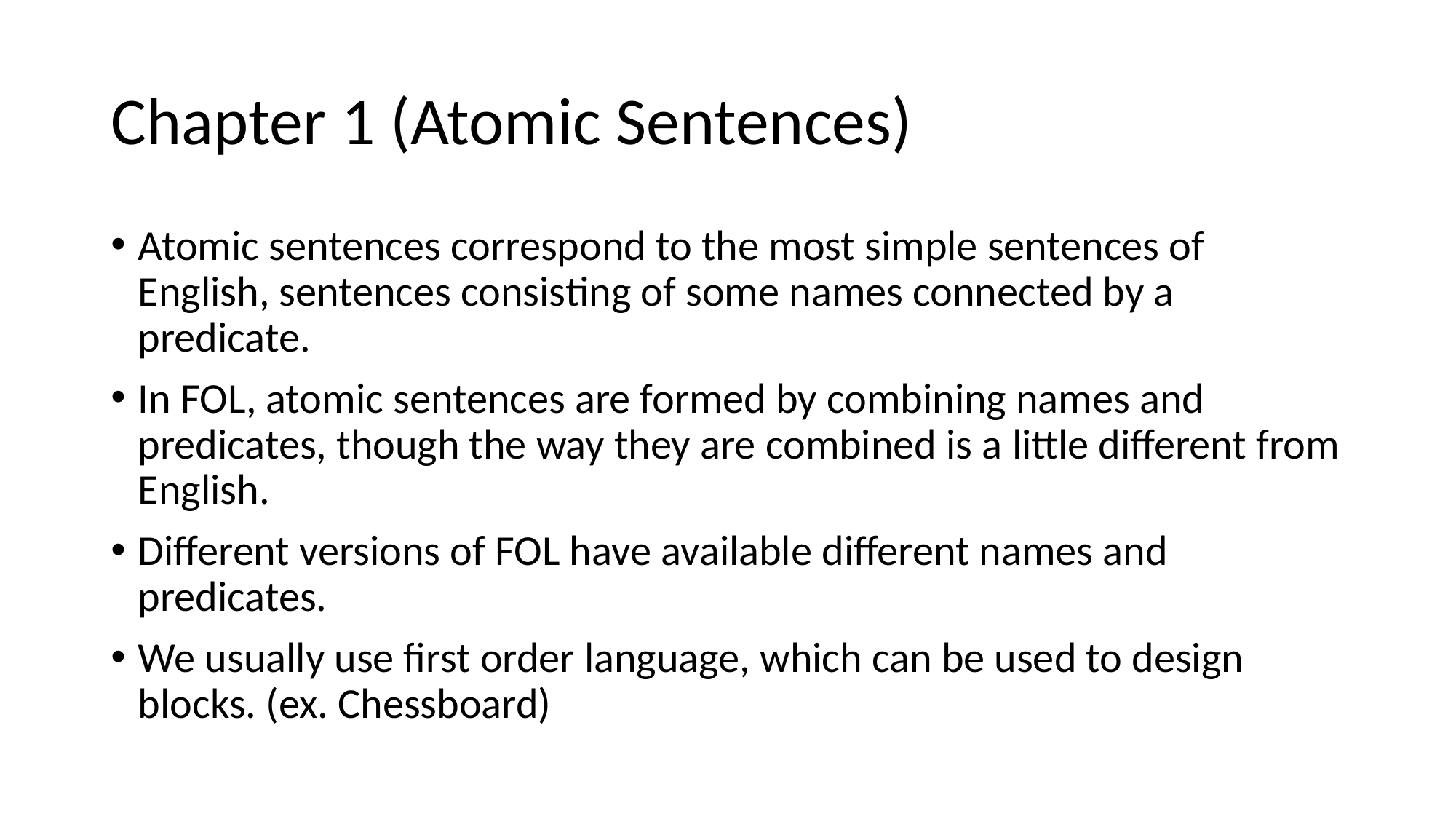

# Chapter 1 (Atomic Sentences)
Atomic sentences correspond to the most simple sentences of English, sentences consisting of some names connected by a predicate.
In FOL, atomic sentences are formed by combining names and predicates, though the way they are combined is a little different from English.
Different versions of FOL have available different names and predicates.
We usually use first order language, which can be used to design blocks. (ex. Chessboard)